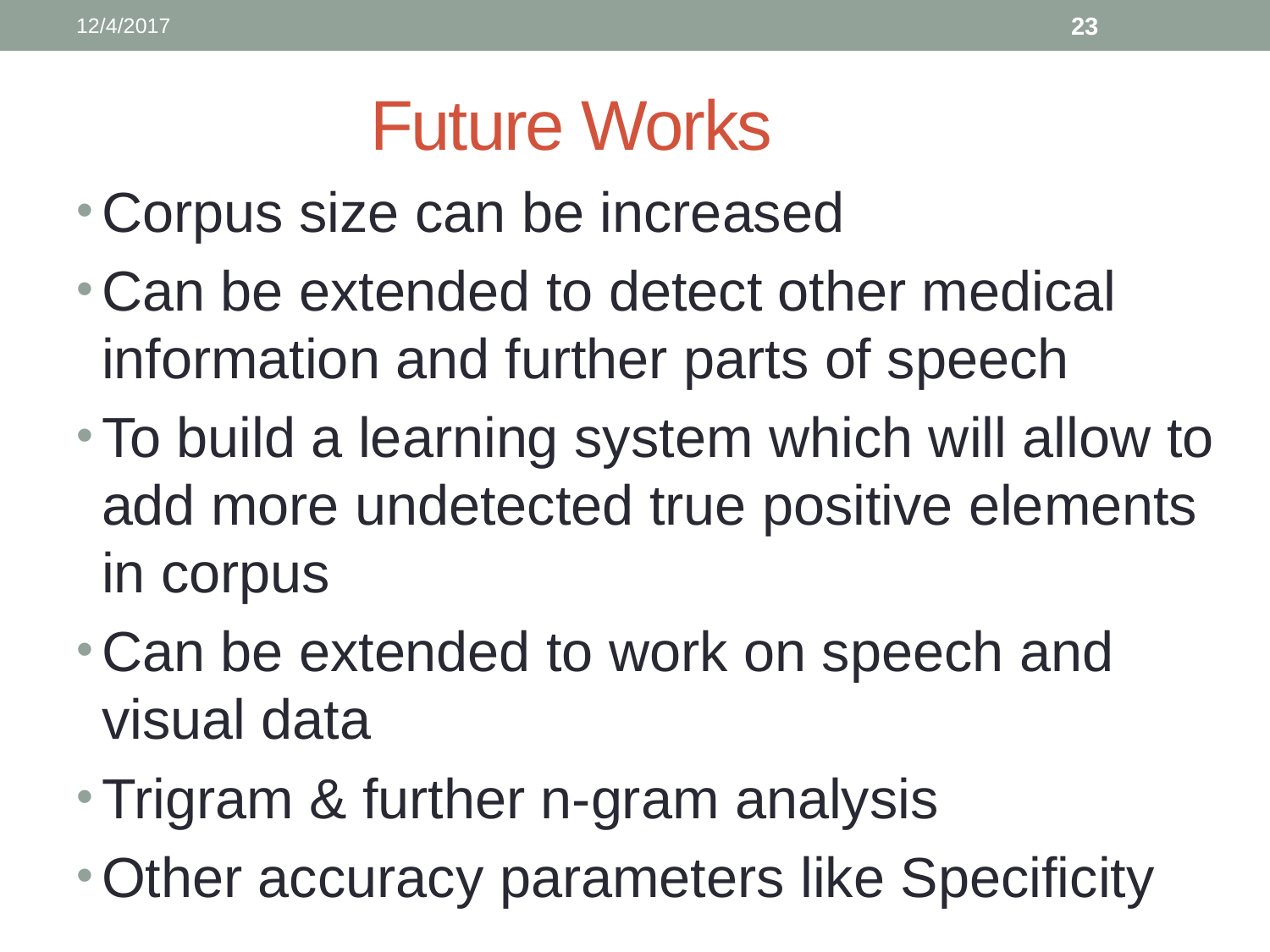

12/4/2017
23
# Future Works
Corpus size can be increased
Can be extended to detect other medical information and further parts of speech
To build a learning system which will allow to add more undetected true positive elements in corpus
Can be extended to work on speech and visual data
Trigram & further n-gram analysis
Other accuracy parameters like Specificity